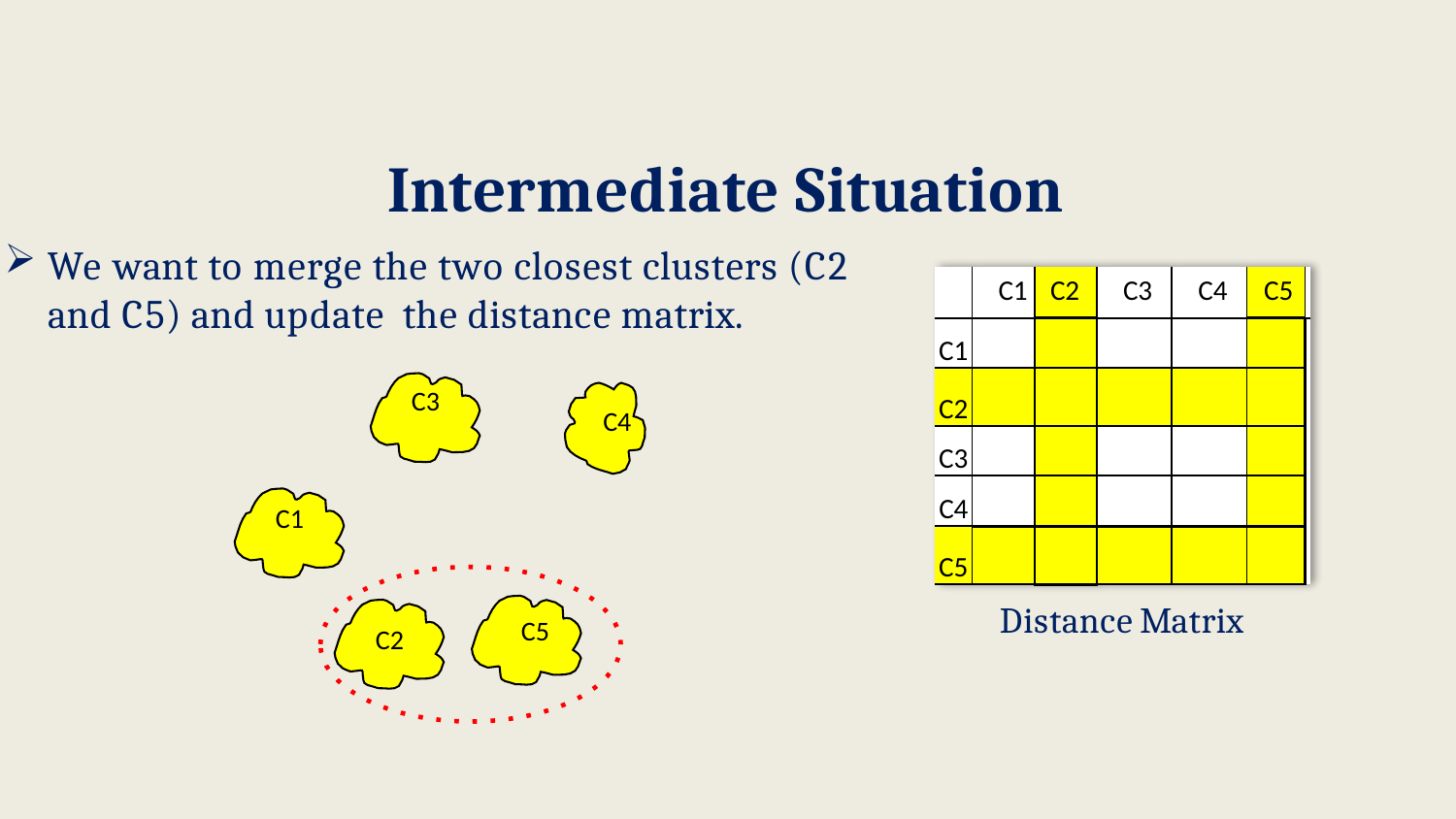

Intermediate Situation
We want to merge the two closest clusters (C2 and C5) and update  the distance matrix.
|  | C1 | C2 | C3 | C4 | C5 |  |
| --- | --- | --- | --- | --- | --- | --- |
| C1 |  |  |  |  |  |  |
| C2 |  |  |  |  |  |  |
| C3 |  |  |  |  |  |  |
| C4 |  |  |  |  |  |  |
| C5 |  |  |  |  |  |  |

C3

C4

C1

Distance Matrix

C5
C2